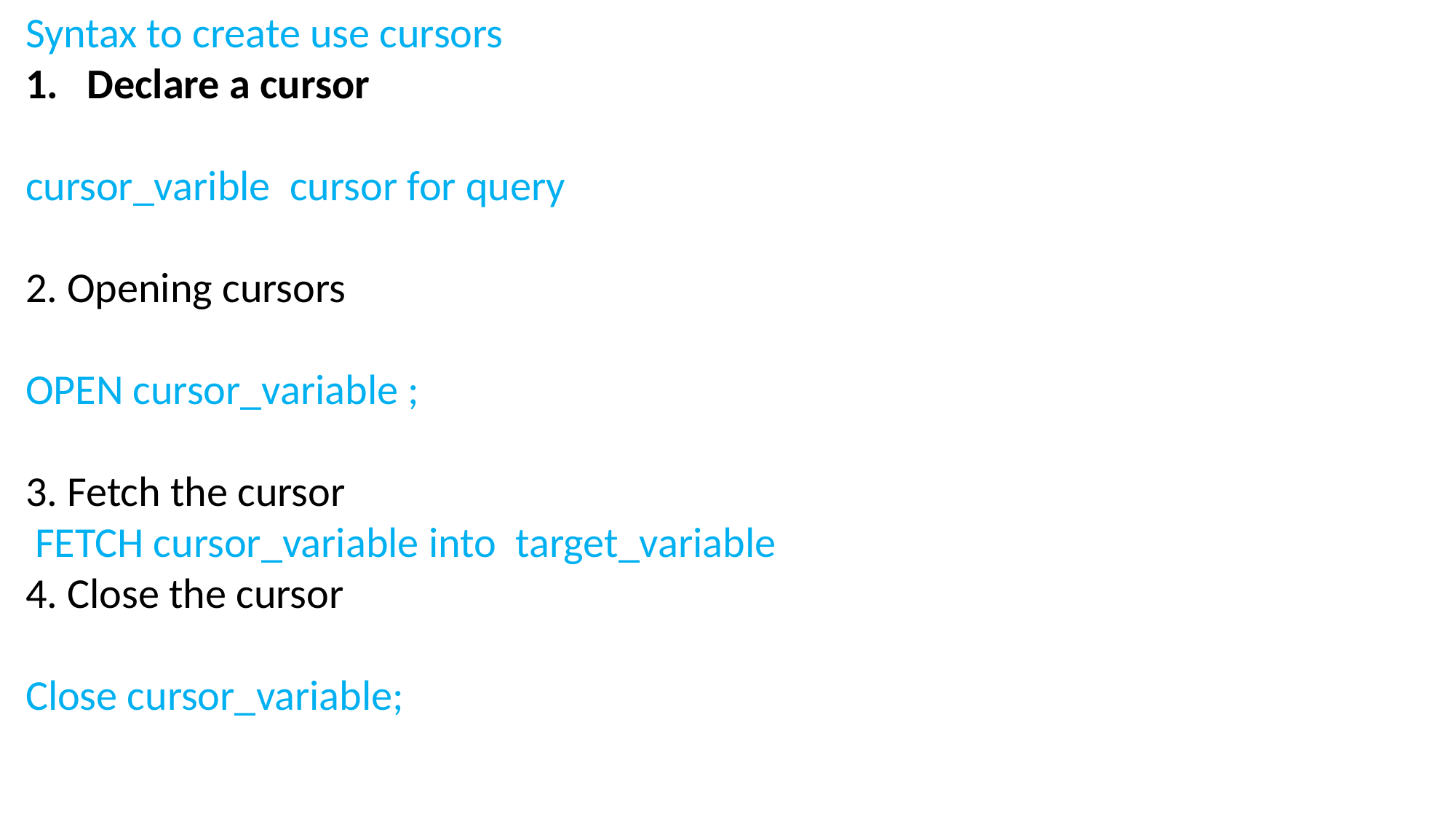

Syntax to create use cursors
Declare a cursor

cursor_varible  cursor for query

2. Opening cursors

OPEN cursor_variable ;

3. Fetch the cursor
 FETCH cursor_variable into  target_variable
4. Close the cursor

Close cursor_variable;